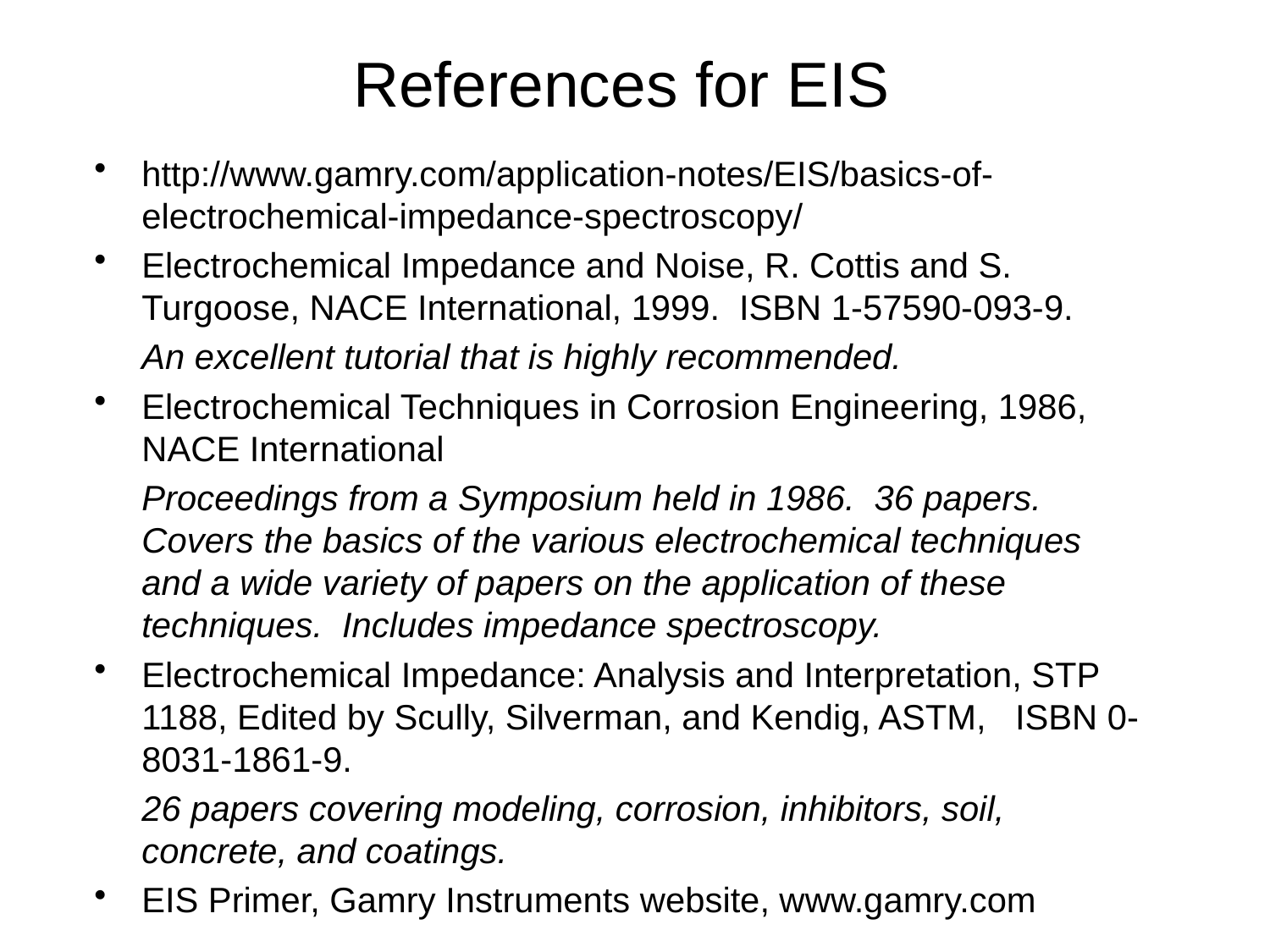

# References for EIS
http://www.gamry.com/application-notes/EIS/basics-of-electrochemical-impedance-spectroscopy/
Electrochemical Impedance and Noise, R. Cottis and S. Turgoose, NACE International, 1999.  ISBN 1-57590-093-9.
	An excellent tutorial that is highly recommended.
Electrochemical Techniques in Corrosion Engineering, 1986, NACE International
	Proceedings from a Symposium held in 1986.  36 papers.  Covers the basics of the various electrochemical techniques and a wide variety of papers on the application of these techniques.  Includes impedance spectroscopy.
Electrochemical Impedance: Analysis and Interpretation, STP 1188, Edited by Scully, Silverman, and Kendig, ASTM,   ISBN 0-8031-1861-9.
	26 papers covering modeling, corrosion, inhibitors, soil, concrete, and coatings.
EIS Primer, Gamry Instruments website, www.gamry.com